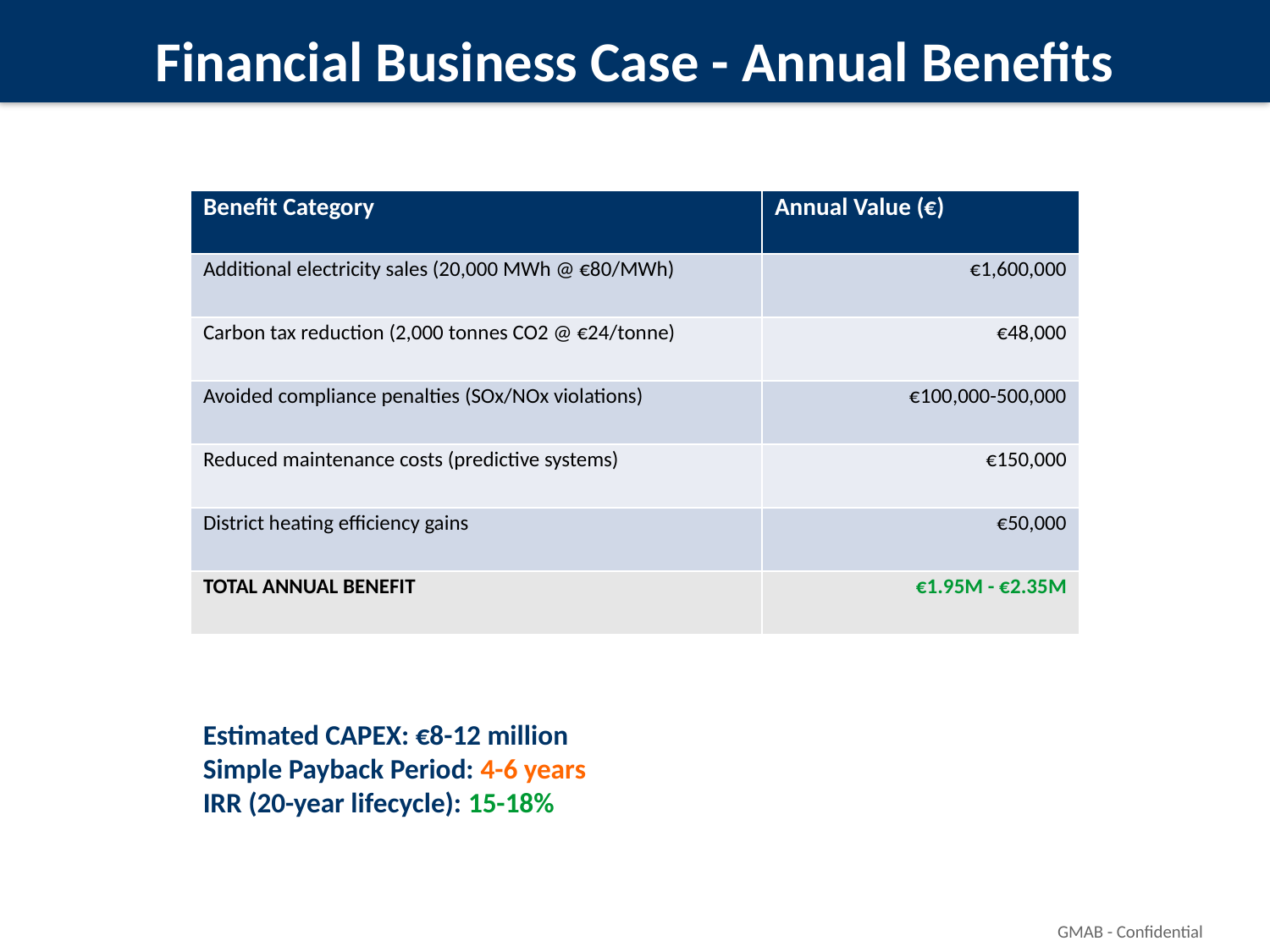

Financial Business Case - Annual Benefits
| Benefit Category | Annual Value (€) |
| --- | --- |
| Additional electricity sales (20,000 MWh @ €80/MWh) | €1,600,000 |
| Carbon tax reduction (2,000 tonnes CO2 @ €24/tonne) | €48,000 |
| Avoided compliance penalties (SOx/NOx violations) | €100,000-500,000 |
| Reduced maintenance costs (predictive systems) | €150,000 |
| District heating efficiency gains | €50,000 |
| TOTAL ANNUAL BENEFIT | €1.95M - €2.35M |

Estimated CAPEX: €8-12 million
Simple Payback Period: 4-6 years
IRR (20-year lifecycle): 15-18%
GMAB - Confidential